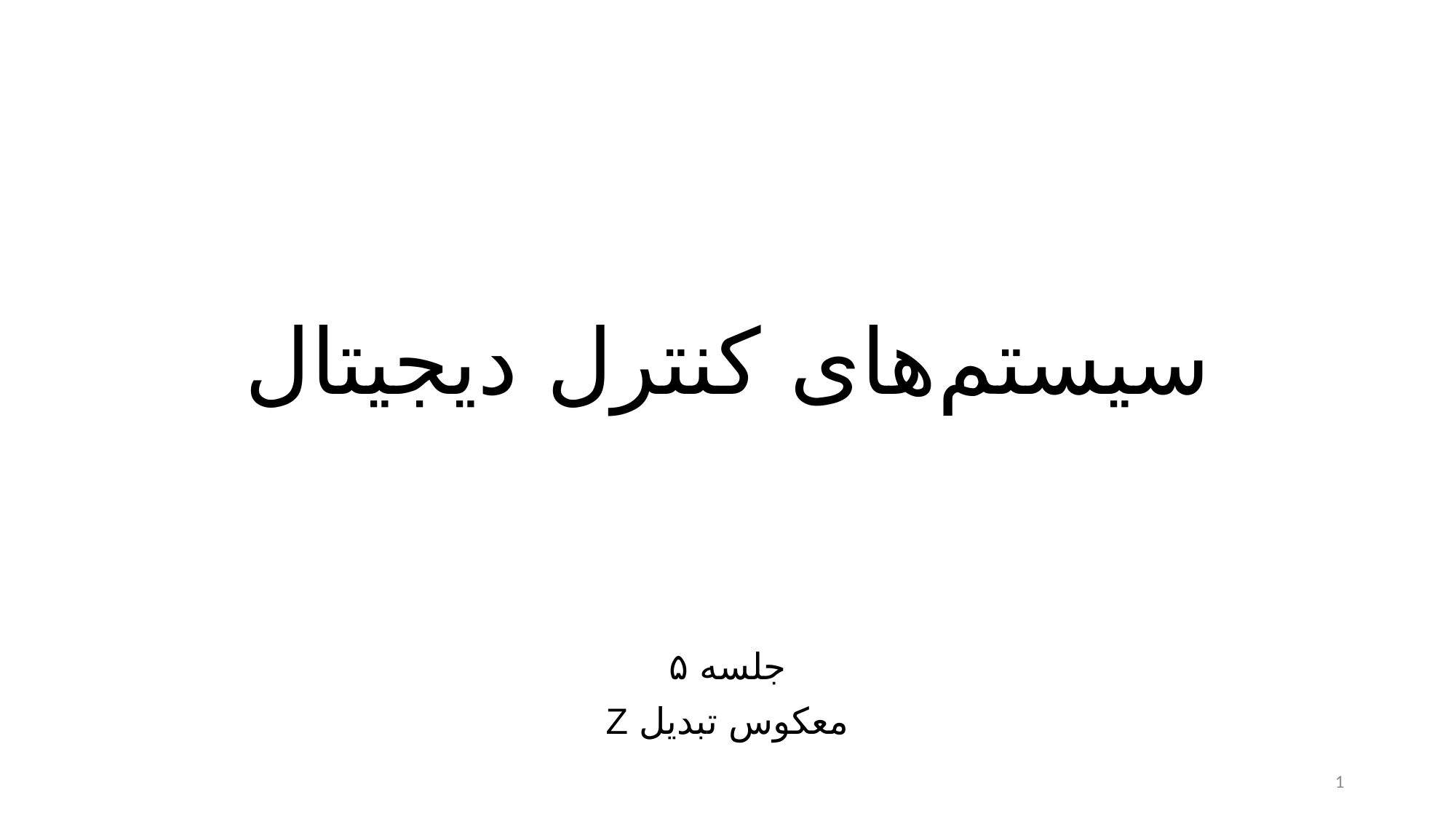

# سیستم‌های کنترل دیجیتال

جلسه ۵
معکوس تبدیل Z
1